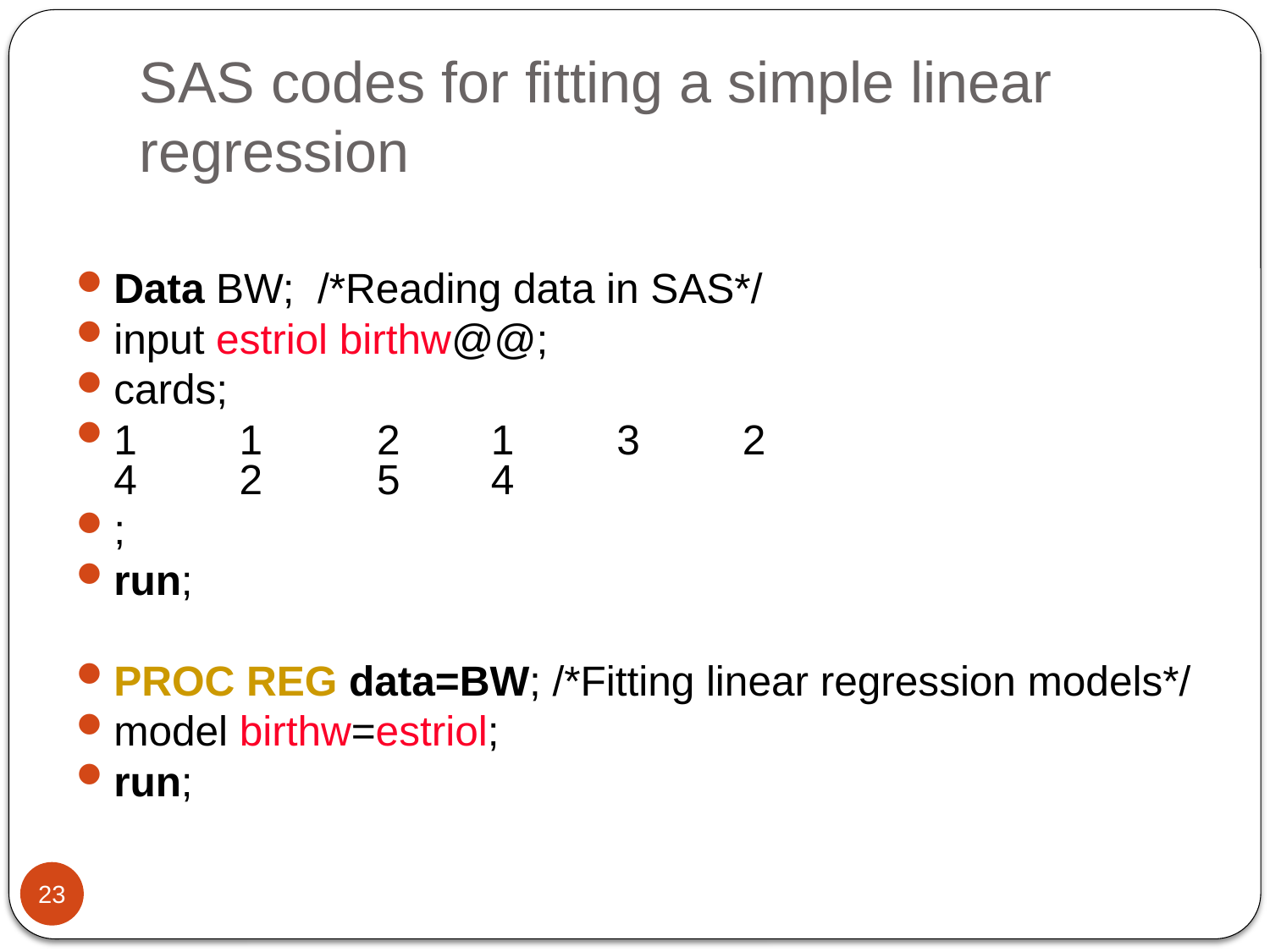

# SAS codes for fitting a simple linear regression
Data BW;  /*Reading data in SAS*/
input estriol birthw@@;
cards;
1	1	 2	1  	3	2
4	2 	 5	4
;
run;

PROC REG data=BW; /*Fitting linear regression models*/
model birthw=estriol;
run;
23